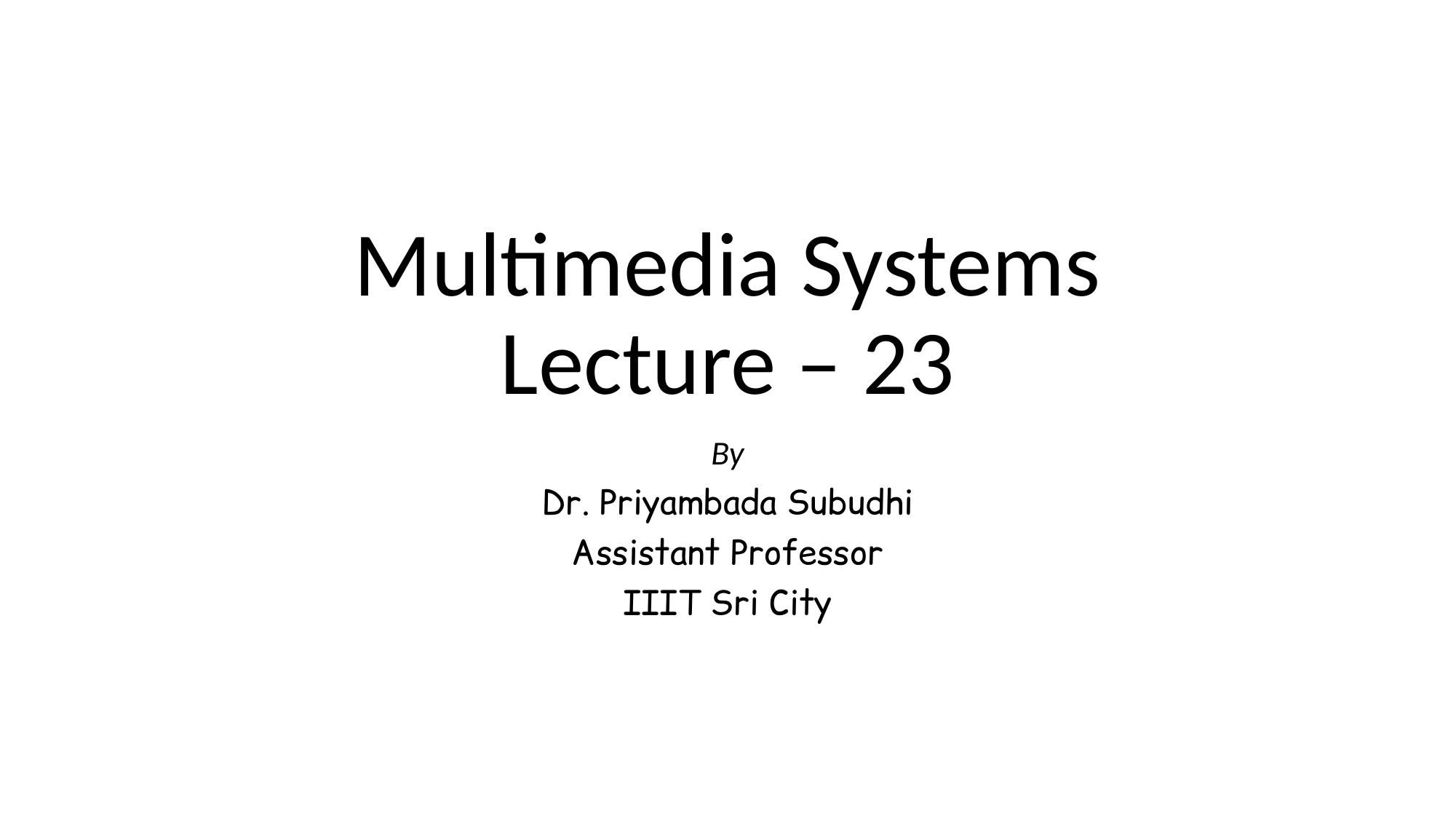

# Multimedia Systems Lecture – 23
By
Dr. Priyambada Subudhi
Assistant Professor
IIIT Sri City